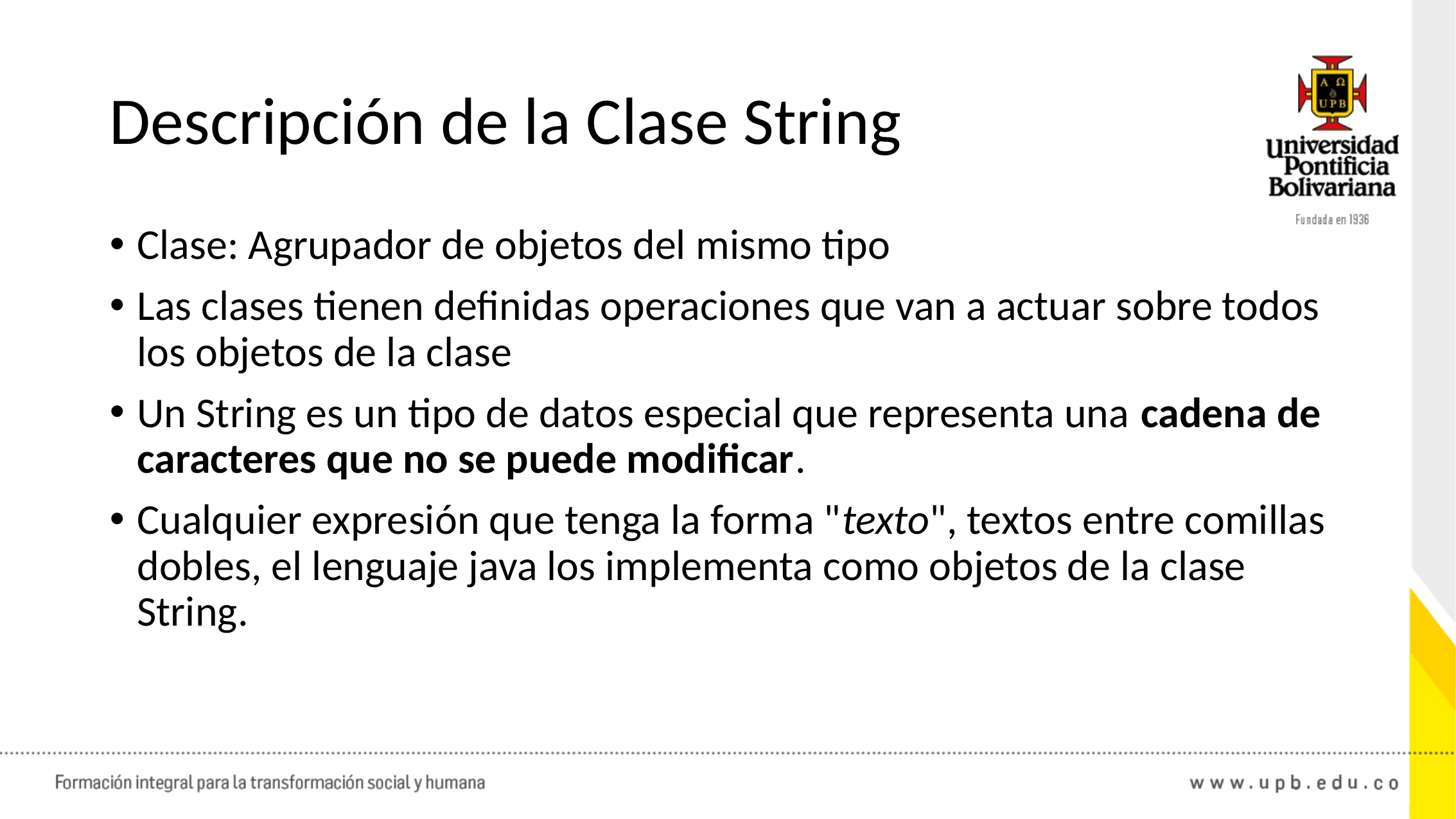

# Descripción de la Clase String
Clase: Agrupador de objetos del mismo tipo
Las clases tienen definidas operaciones que van a actuar sobre todos los objetos de la clase
Un String es un tipo de datos especial que representa una cadena de caracteres que no se puede modificar.
Cualquier expresión que tenga la forma "texto", textos entre comillas dobles, el lenguaje java los implementa como objetos de la clase String.